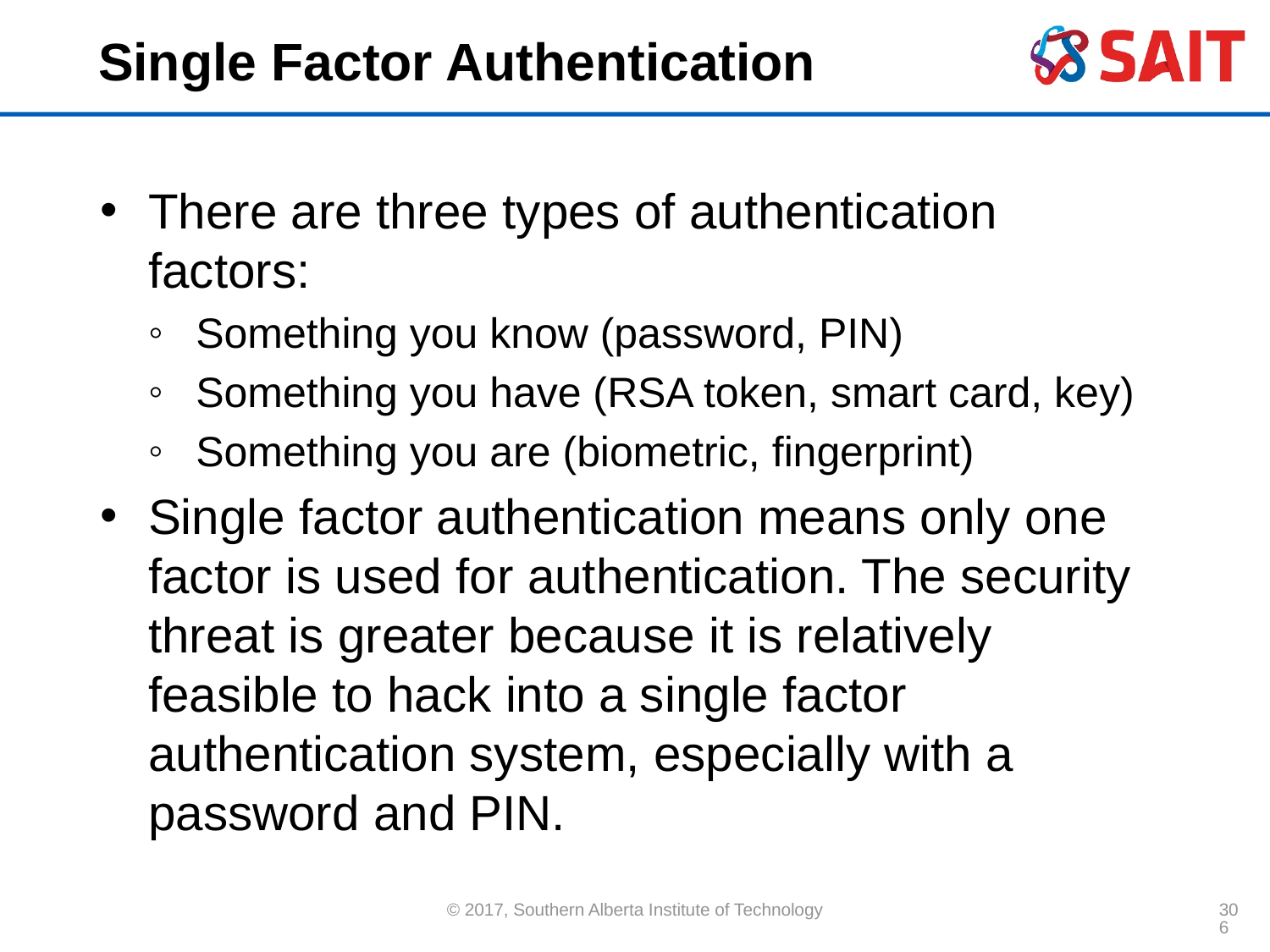

# Single Factor Authentication
There are three types of authentication factors:
Something you know (password, PIN)
Something you have (RSA token, smart card, key)
Something you are (biometric, fingerprint)
Single factor authentication means only one factor is used for authentication. The security threat is greater because it is relatively feasible to hack into a single factor authentication system, especially with a password and PIN.